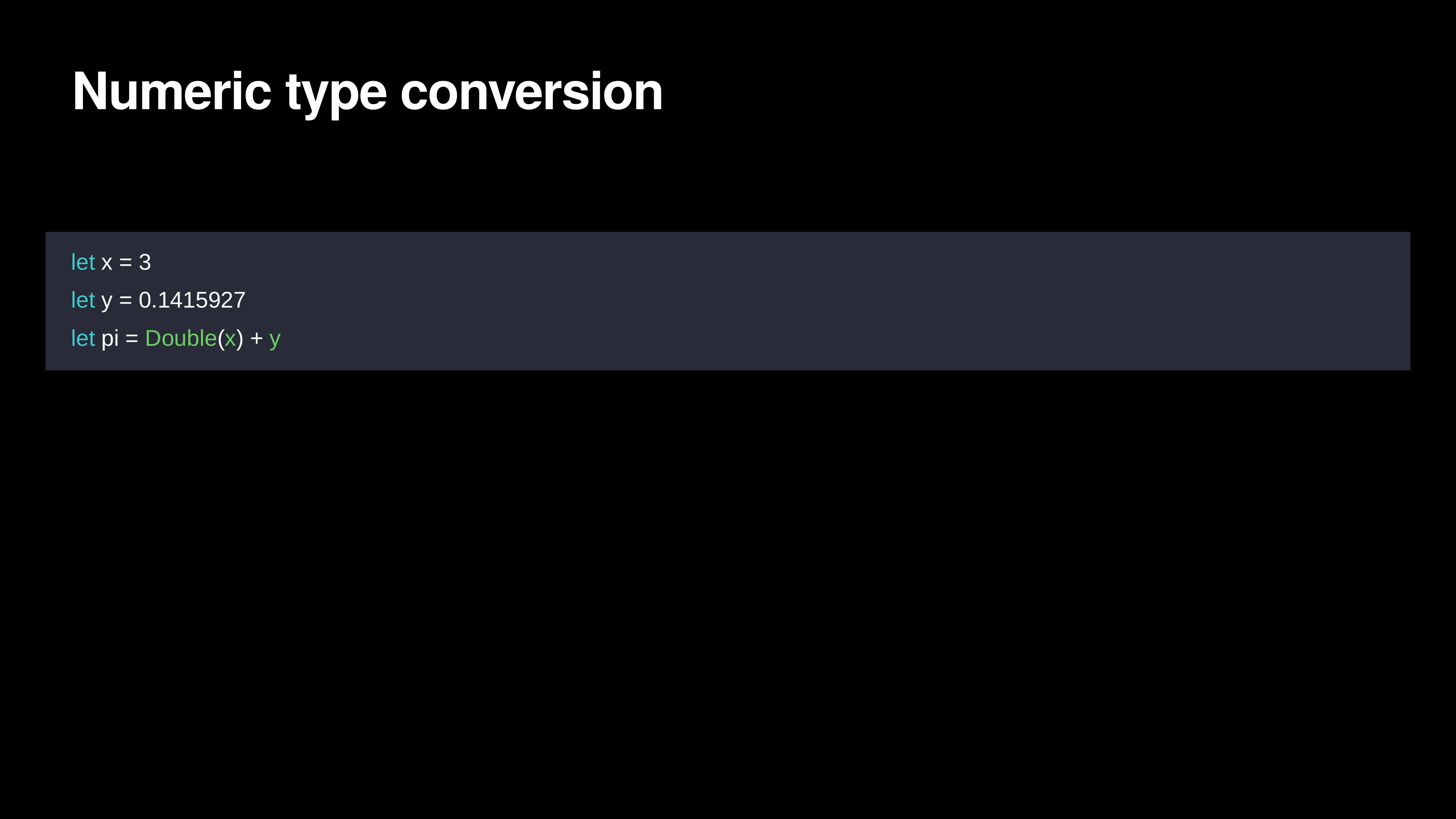

# Numeric type conversion

let x = 3
let y = 0.1415927
let pi = Double(x) + y